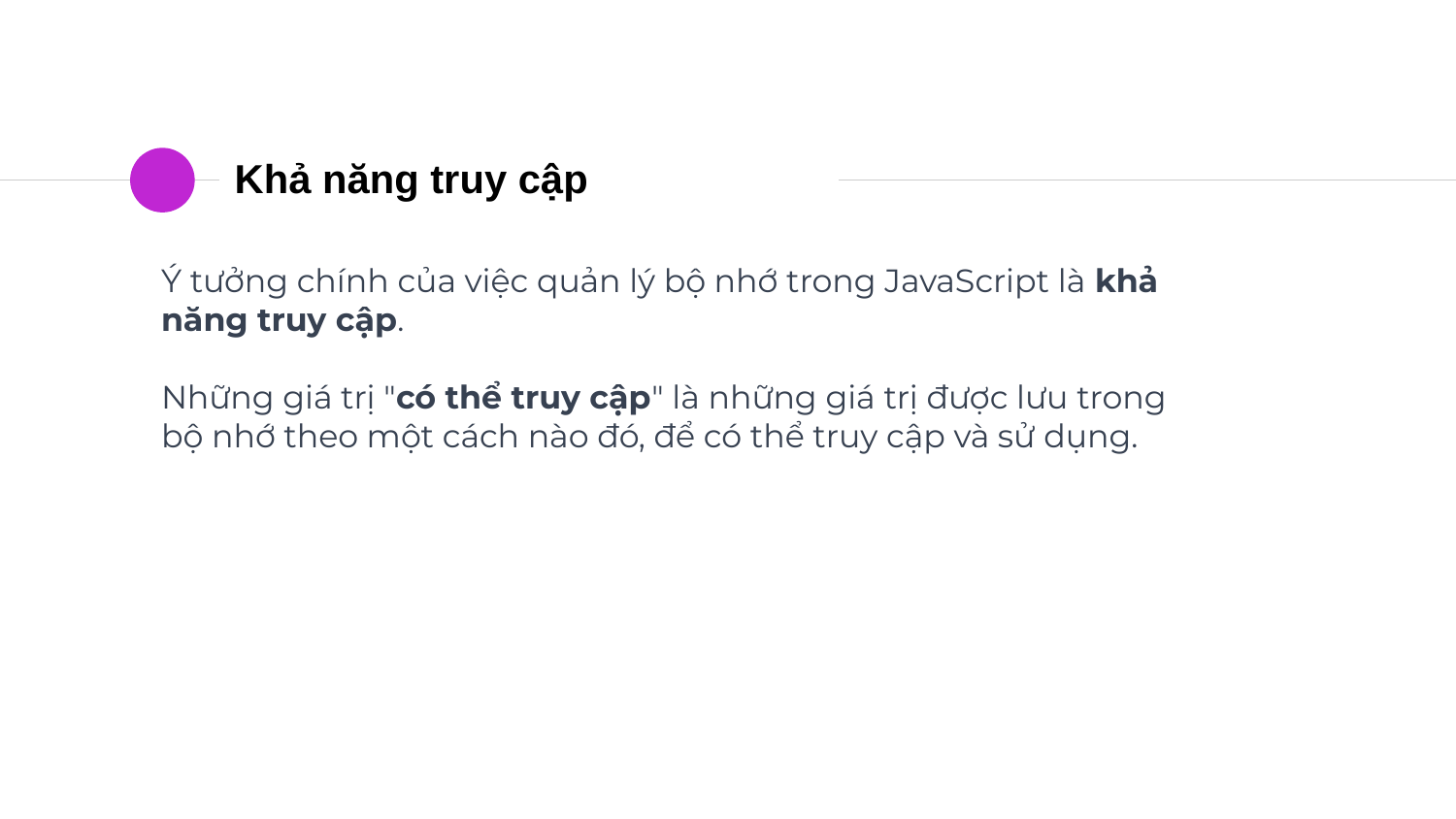

# Khả năng truy cập
Ý tưởng chính của việc quản lý bộ nhớ trong JavaScript là khả năng truy cập.

Những giá trị "có thể truy cập" là những giá trị được lưu trong bộ nhớ theo một cách nào đó, để có thể truy cập và sử dụng.